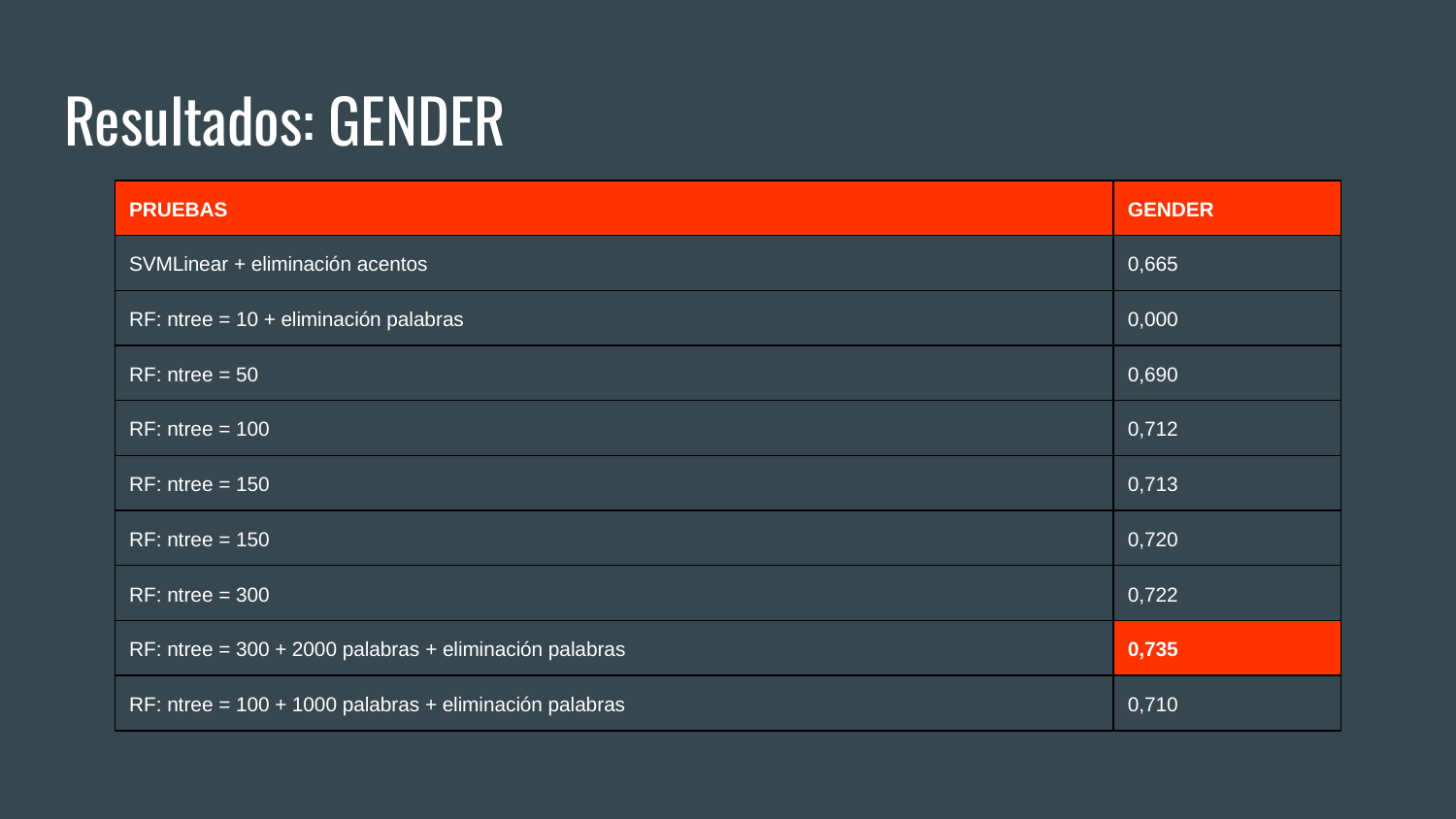

# Resultados: GENDER
| PRUEBAS | GENDER |
| --- | --- |
| SVMLinear + eliminación acentos | 0,665 |
| RF: ntree = 10 + eliminación palabras | 0,000 |
| RF: ntree = 50 | 0,690 |
| RF: ntree = 100 | 0,712 |
| RF: ntree = 150 | 0,713 |
| RF: ntree = 150 | 0,720 |
| RF: ntree = 300 | 0,722 |
| RF: ntree = 300 + 2000 palabras + eliminación palabras | 0,735 |
| RF: ntree = 100 + 1000 palabras + eliminación palabras | 0,710 |